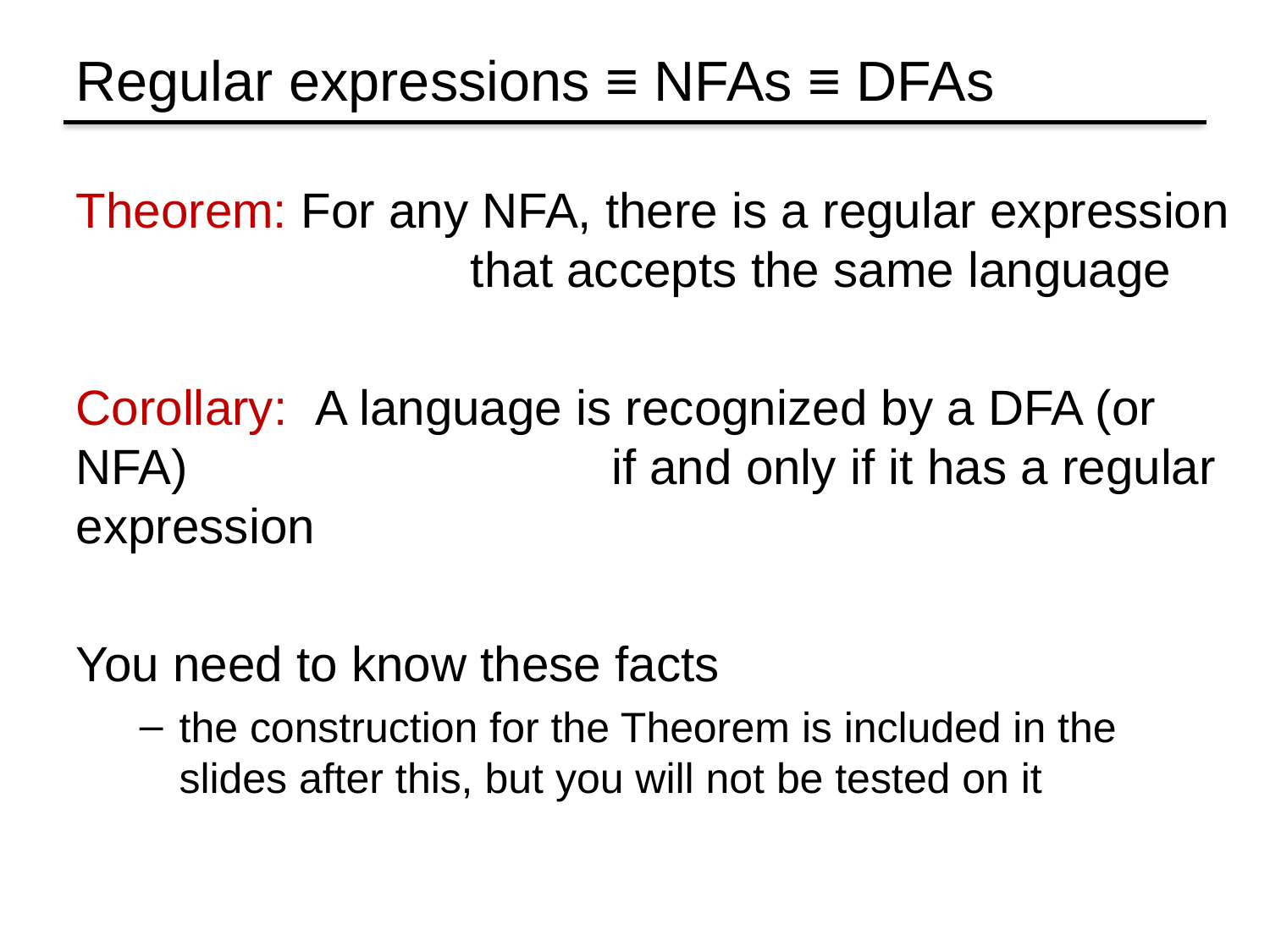

# Regular expressions ≡ NFAs ≡ DFAs
Theorem: For any NFA, there is a regular expression
			 that accepts the same language

Corollary:  A language is recognized by a DFA (or NFA) 				  if and only if it has a regular expression

You need to know these facts
the construction for the Theorem is included in the slides after this, but you will not be tested on it